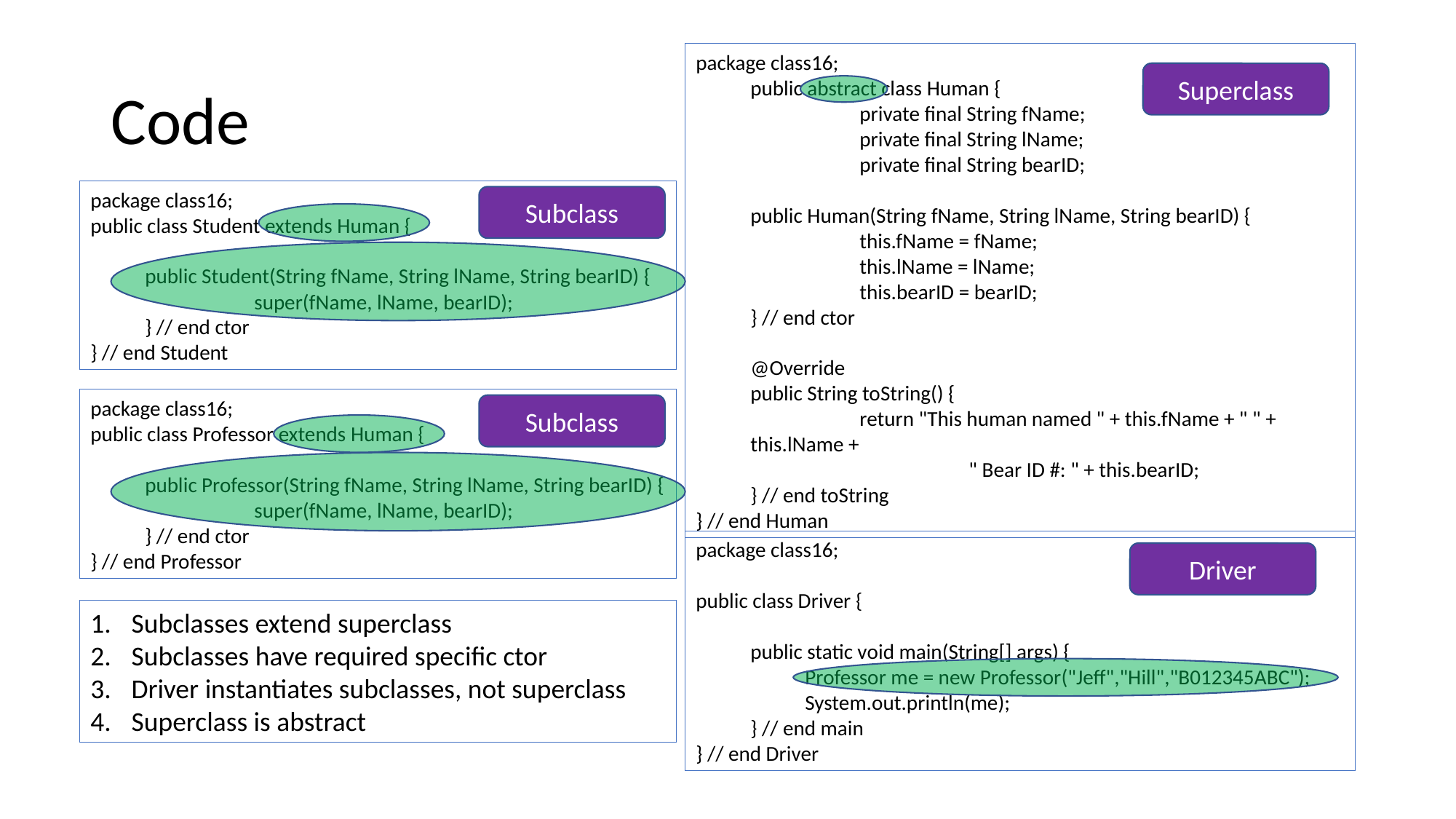

# Code
package class16;
public abstract class Human {
	private final String fName;
	private final String lName;
	private final String bearID;

public Human(String fName, String lName, String bearID) {
	this.fName = fName;
	this.lName = lName;
	this.bearID = bearID;
} // end ctor

@Override
public String toString() {
	return "This human named " + this.fName + " " + this.lName +
		" Bear ID #: " + this.bearID;
} // end toString
} // end Human
Superclass

package class16;
public class Student extends Human {

public Student(String fName, String lName, String bearID) {
	super(fName, lName, bearID);
} // end ctor
} // end Student
Subclass

package class16;
public class Professor extends Human {

public Professor(String fName, String lName, String bearID) {
	super(fName, lName, bearID);
} // end ctor
} // end Professor
Subclass

package class16;

public class Driver {

public static void main(String[] args) {
Professor me = new Professor("Jeff","Hill","B012345ABC");
System.out.println(me);
} // end main
} // end Driver
Driver
Subclasses extend superclass
Subclasses have required specific ctor
Driver instantiates subclasses, not superclass
Superclass is abstract